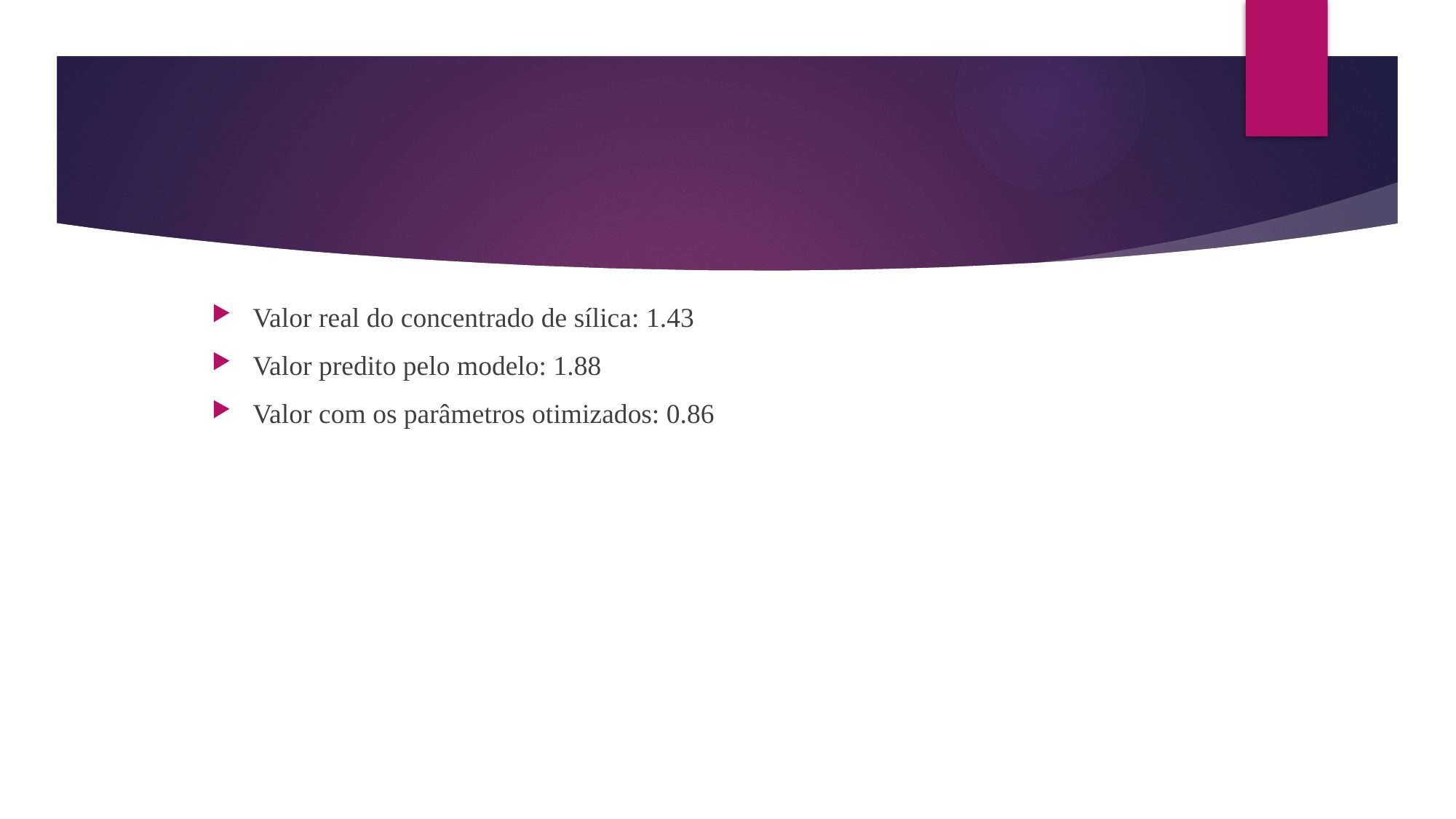

#
Valor real do concentrado de sílica: 1.43
Valor predito pelo modelo: 1.88
Valor com os parâmetros otimizados: 0.86